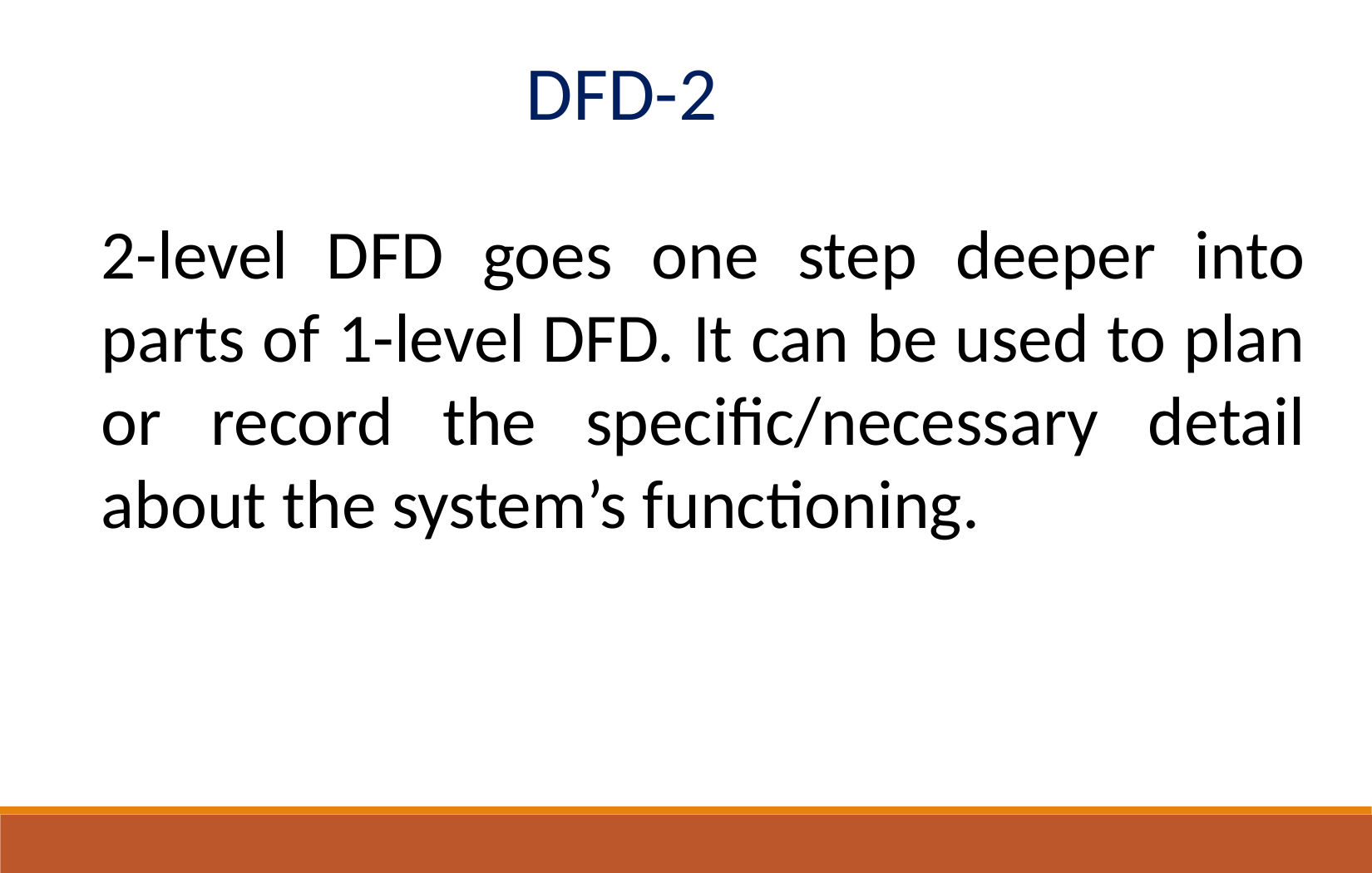

# DFD-2
2-level DFD goes one step deeper into parts of 1-level DFD. It can be used to plan or record the specific/necessary detail about the system’s functioning.